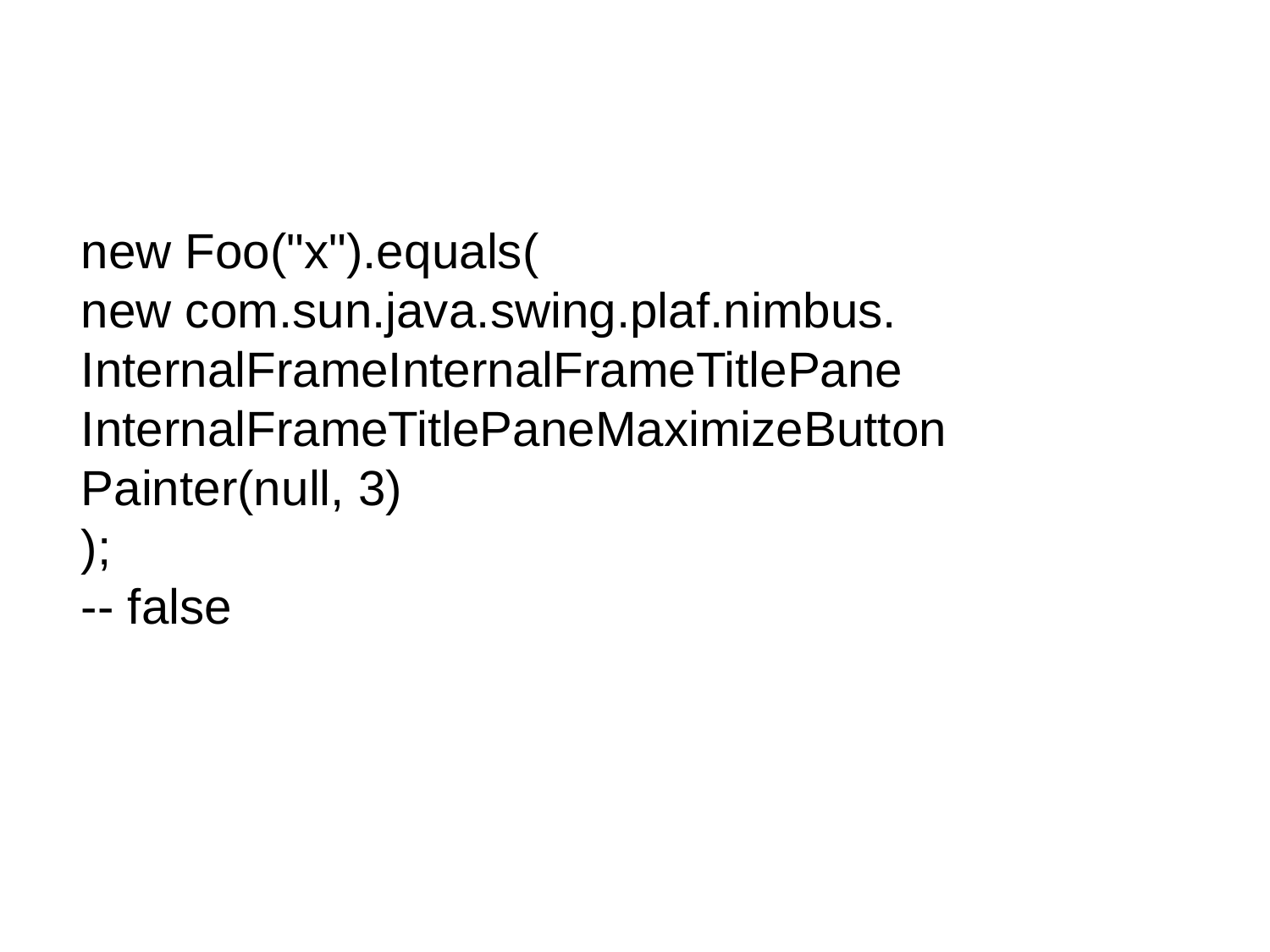

# new Foo("x").equals( new com.sun.java.swing.plaf.nimbus.  InternalFrameInternalFrameTitlePane InternalFrameTitlePaneMaximizeButton Painter(null, 3) ); -- false